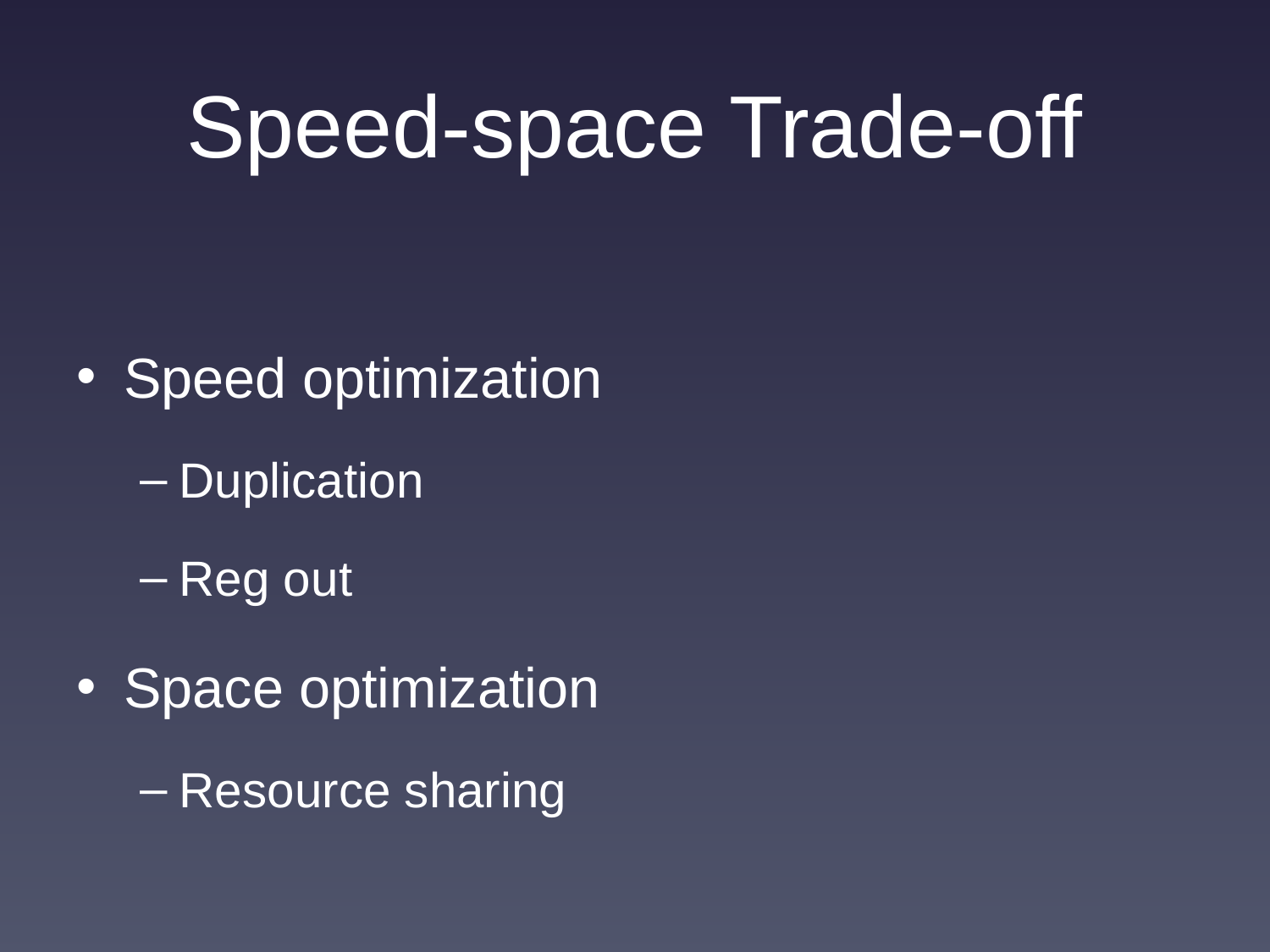

# Speed-space Trade-off

Speed optimization
Duplication
Reg out
Space optimization
Resource sharing